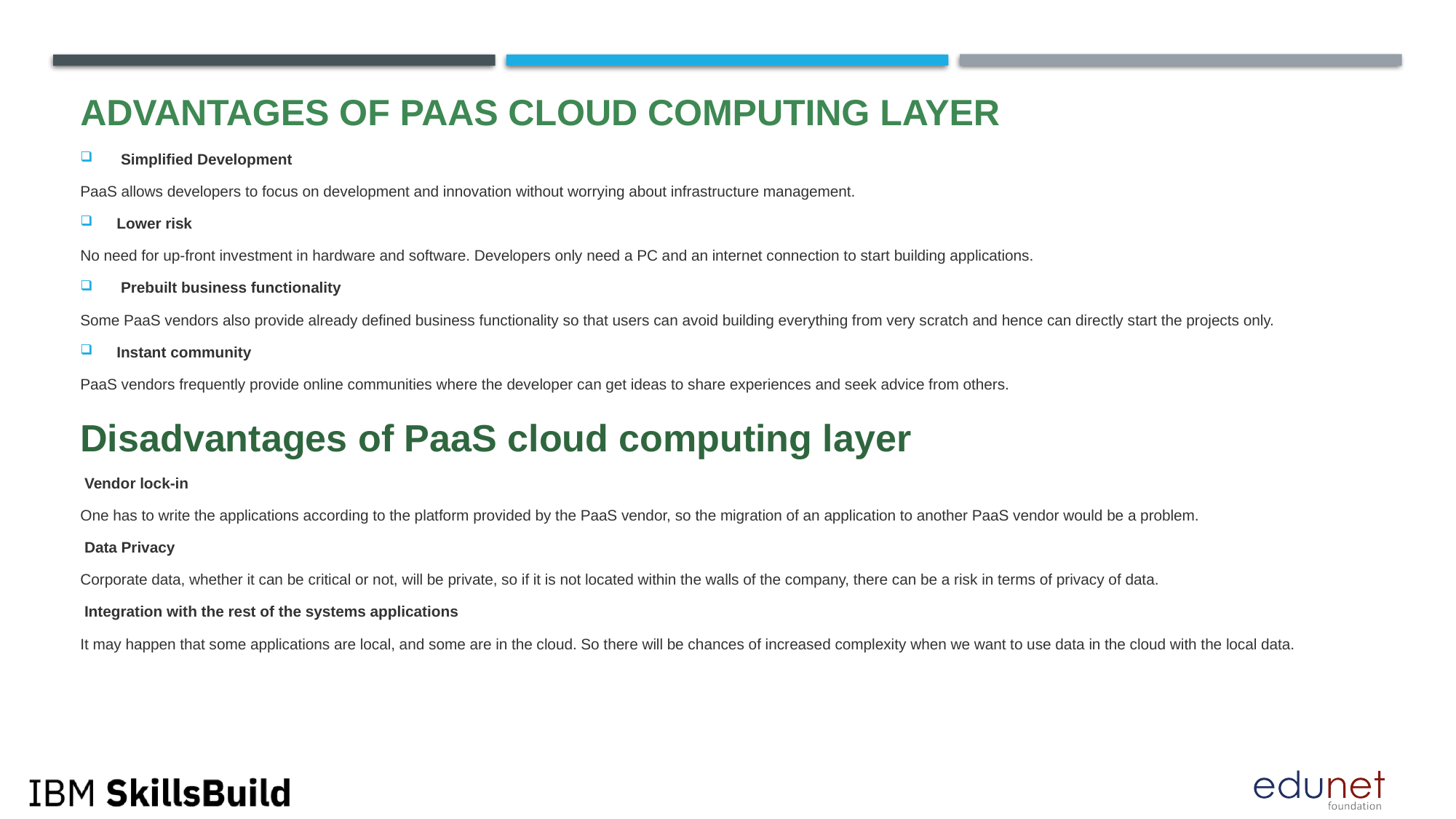

# Advantages of PaaS cloud computing layer
 Simplified Development
PaaS allows developers to focus on development and innovation without worrying about infrastructure management.
Lower risk
No need for up-front investment in hardware and software. Developers only need a PC and an internet connection to start building applications.
 Prebuilt business functionality
Some PaaS vendors also provide already defined business functionality so that users can avoid building everything from very scratch and hence can directly start the projects only.
Instant community
PaaS vendors frequently provide online communities where the developer can get ideas to share experiences and seek advice from others.
Disadvantages of PaaS cloud computing layer
 Vendor lock-in
One has to write the applications according to the platform provided by the PaaS vendor, so the migration of an application to another PaaS vendor would be a problem.
 Data Privacy
Corporate data, whether it can be critical or not, will be private, so if it is not located within the walls of the company, there can be a risk in terms of privacy of data.
 Integration with the rest of the systems applications
It may happen that some applications are local, and some are in the cloud. So there will be chances of increased complexity when we want to use data in the cloud with the local data.